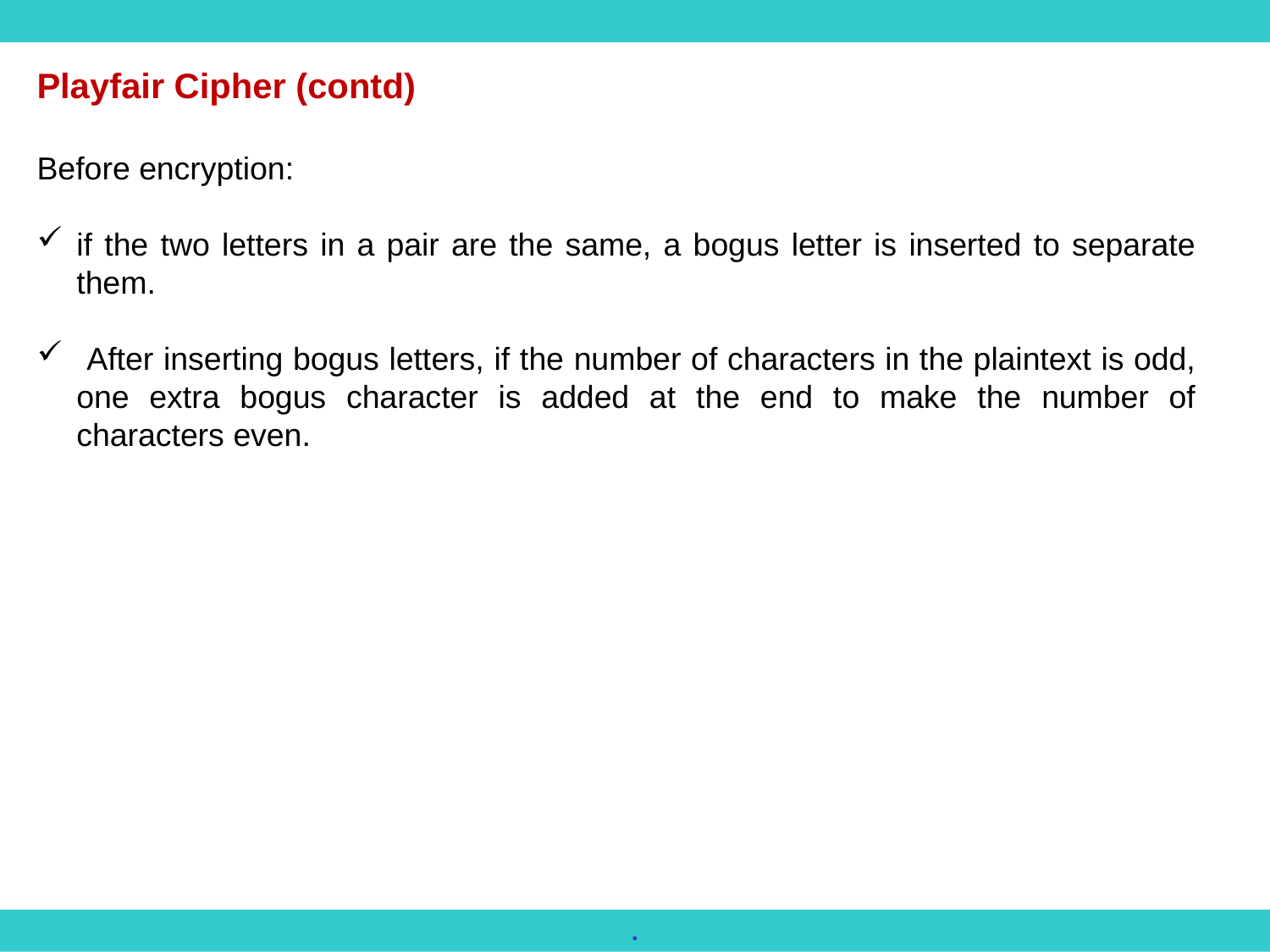

Playfair Cipher (contd)

Before encryption:

if the two letters in a pair are the same, a bogus letter is inserted to separate them.

 After inserting bogus letters, if the number of characters in the plaintext is odd, one extra bogus character is added at the end to make the number of characters even.
.